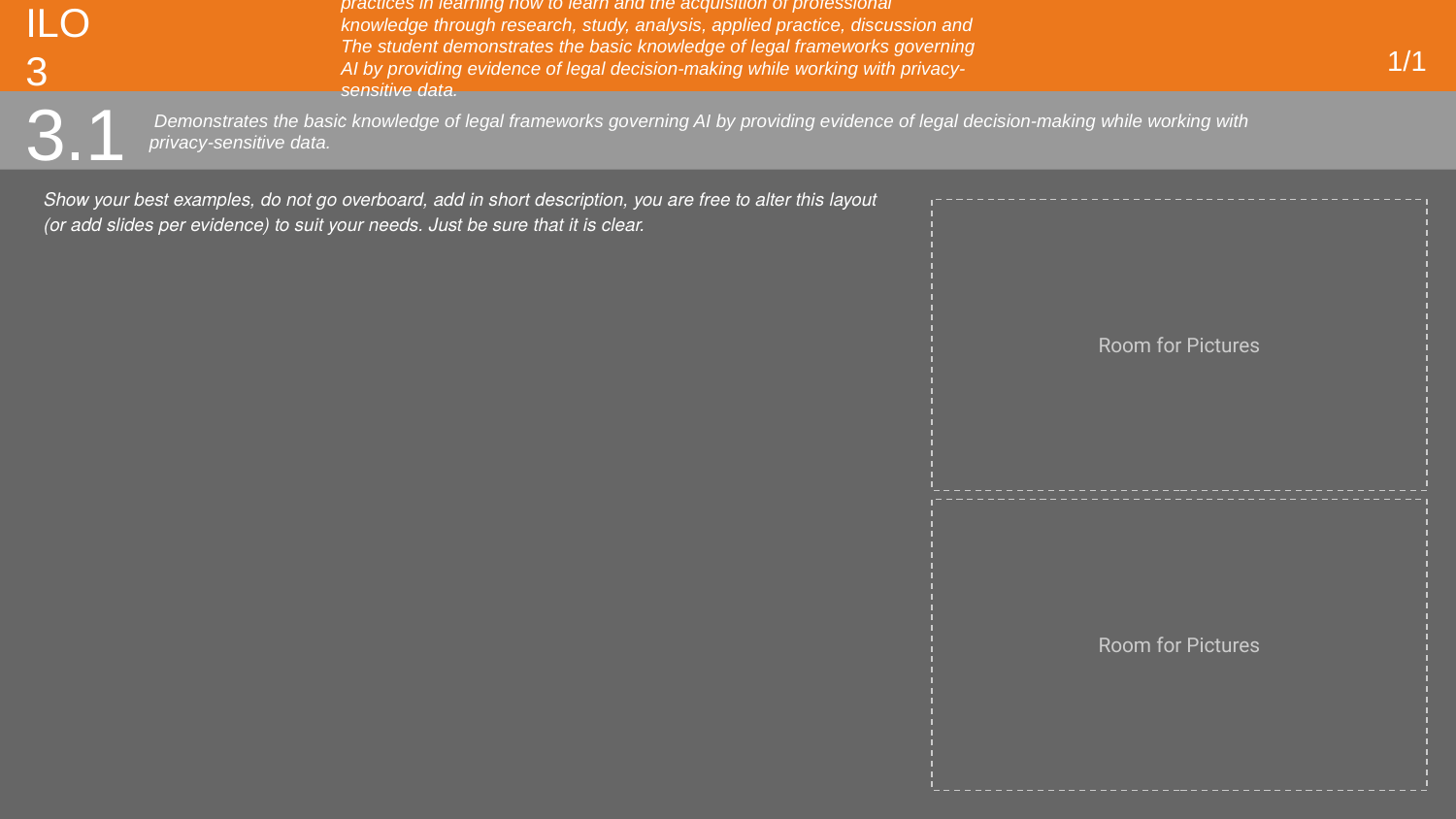

# ILO 3
Demonstrates self-exploration and personal development, good academic practices in learning how to learn and the acquisition of professional knowledge through research, study, analysis, applied practice, discussion and The student demonstrates the basic knowledge of legal frameworks governing AI by providing evidence of legal decision-making while working with privacy-sensitive data.
.
1/1
3.1
 Demonstrates the basic knowledge of legal frameworks governing AI by providing evidence of legal decision-making while working with privacy-sensitive data.
Show your best examples, do not go overboard, add in short description, you are free to alter this layout (or add slides per evidence) to suit your needs. Just be sure that it is clear.